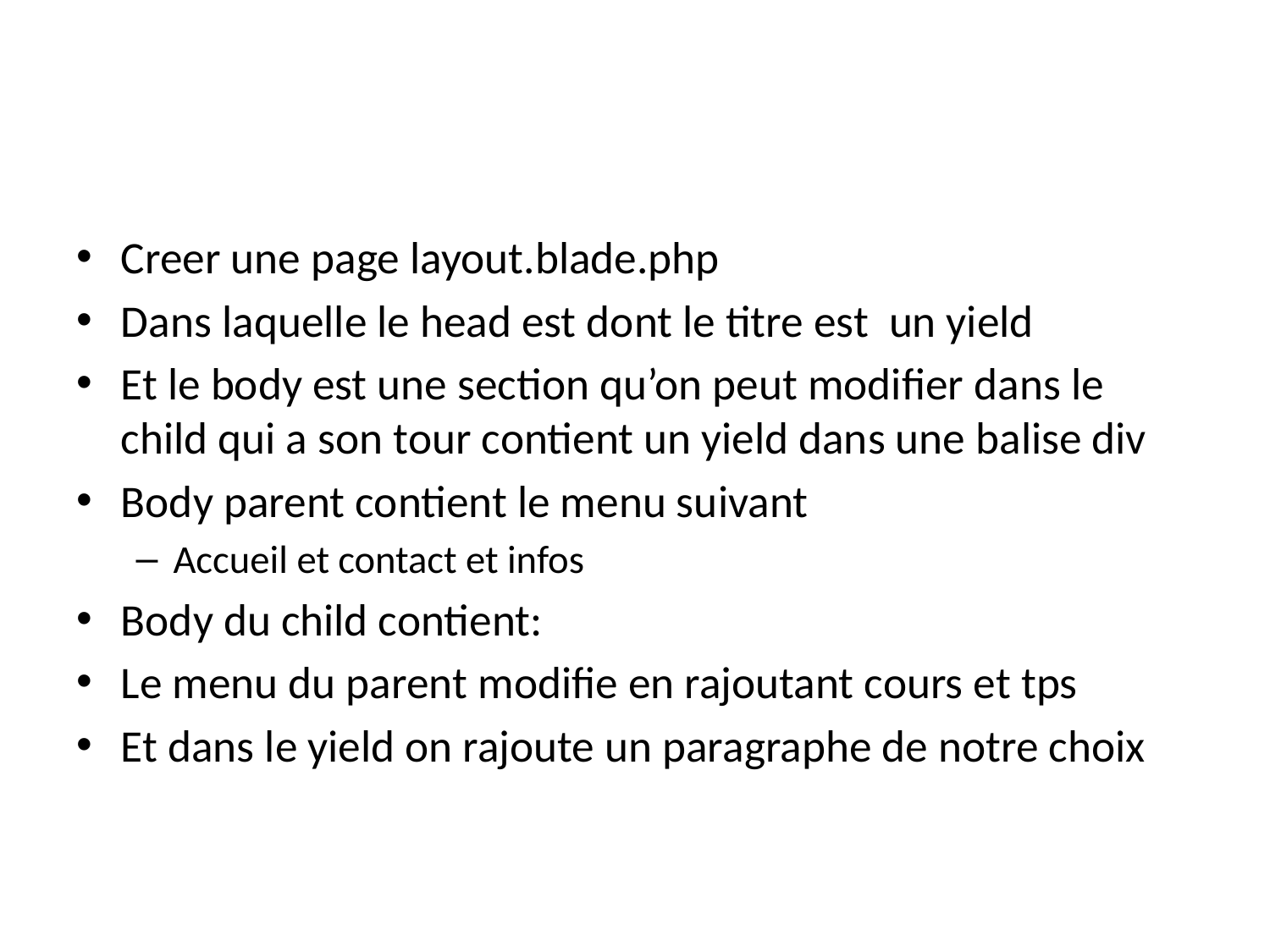

#
Creer une page layout.blade.php
Dans laquelle le head est dont le titre est  un yield
Et le body est une section qu’on peut modifier dans le child qui a son tour contient un yield dans une balise div
Body parent contient le menu suivant
Accueil et contact et infos
Body du child contient:
Le menu du parent modifie en rajoutant cours et tps
Et dans le yield on rajoute un paragraphe de notre choix